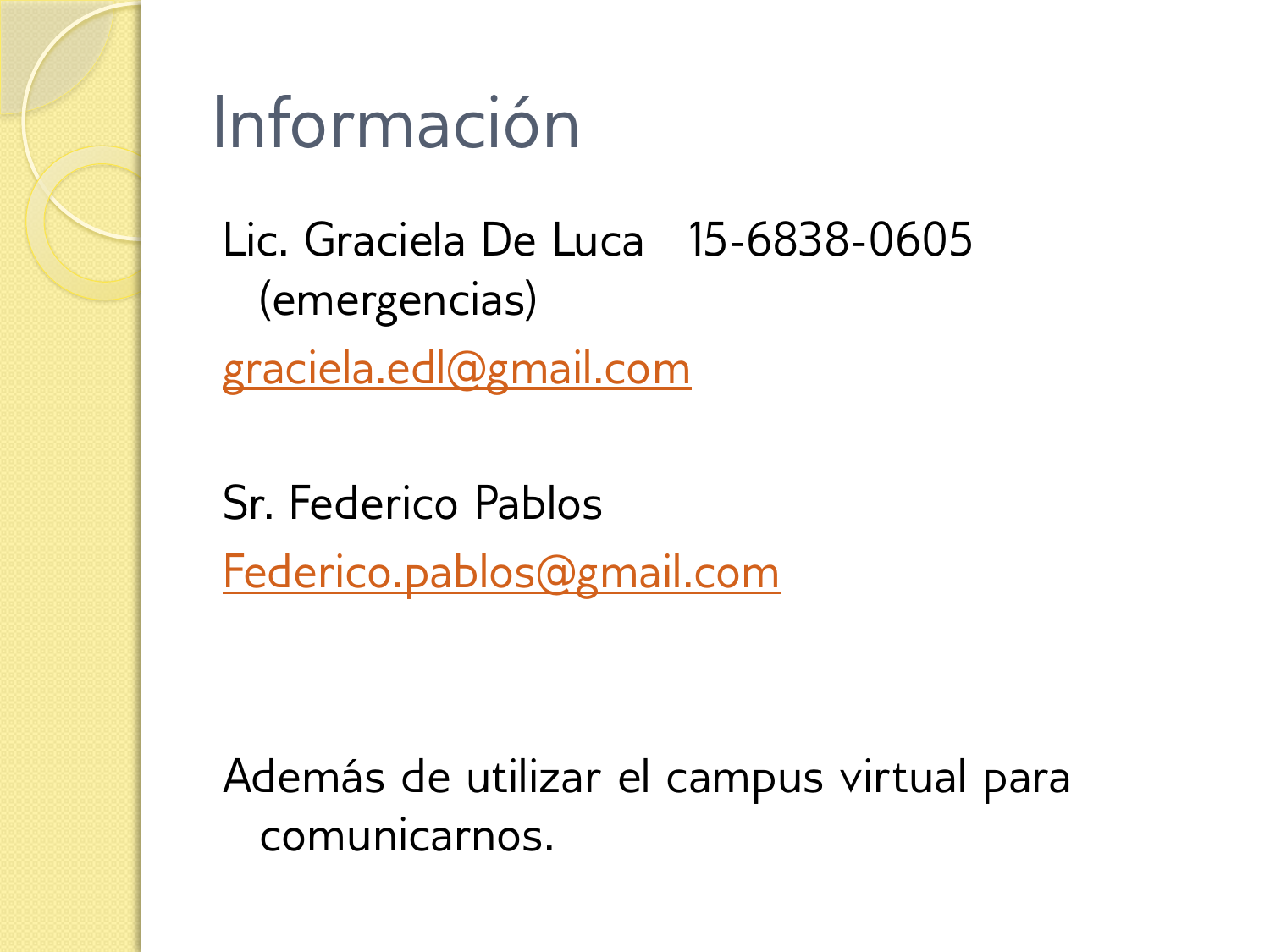

# Información
Lic. Graciela De Luca   15-6838-0605  (emergencias)
graciela.edl@gmail.com

Sr. Federico Pablos
Federico.pablos@gmail.com

Además de utilizar el campus virtual para comunicarnos.